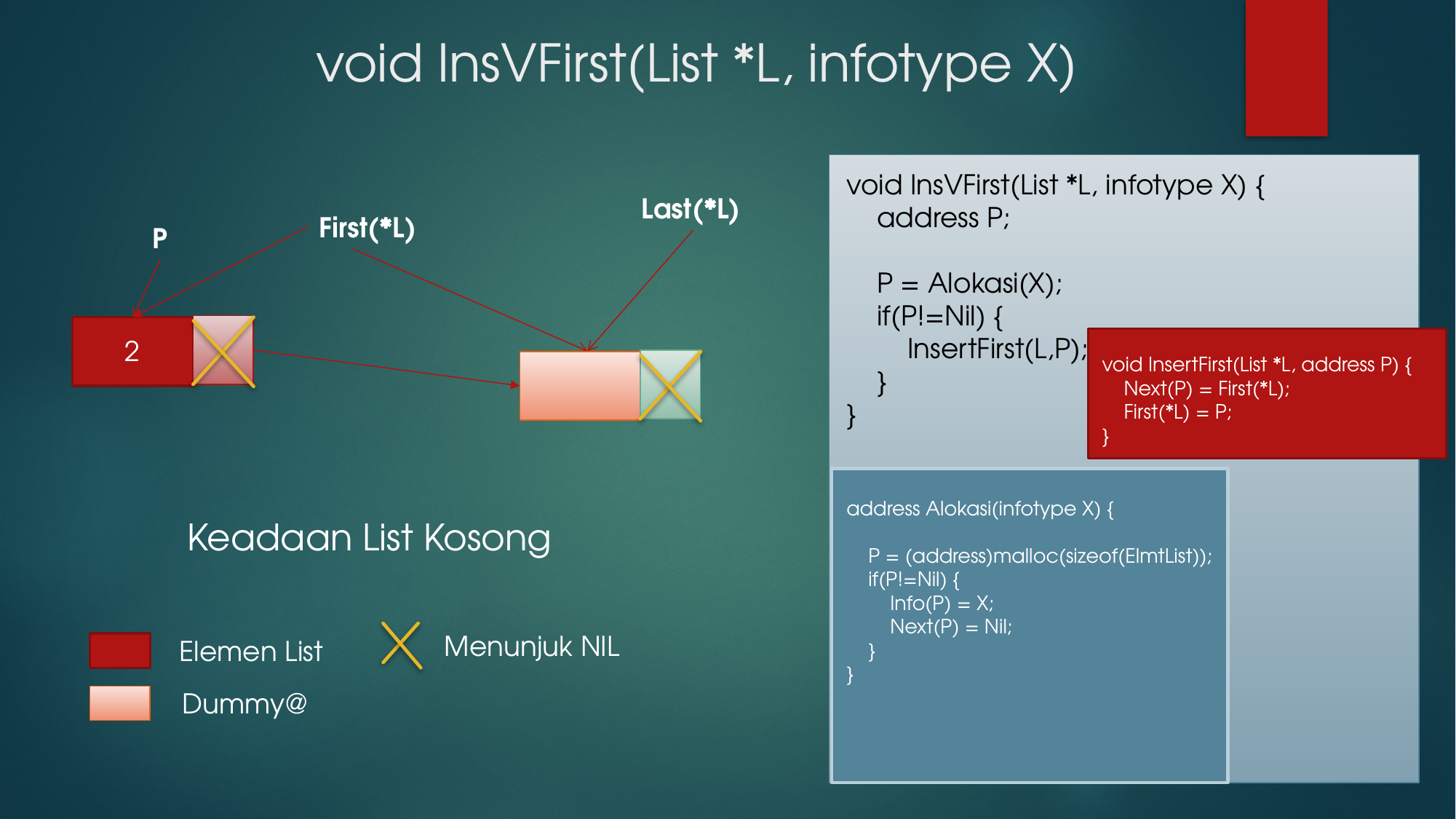

# void InsVFirst(List *L, infotype X)

void InsVFirst(List *L, infotype X) {
    address P;

    P = Alokasi(X);
    if(P!=Nil) {
        InsertFirst(L,P);
    }
}
Last(*L)
First(*L)
P

2

void InsertFirst(List *L, address P) {
    Next(P) = First(*L);
    First(*L) = P;
}

address Alokasi(infotype X) {

    P = (address)malloc(sizeof(ElmtList));
    if(P!=Nil) {
        Info(P) = X;
        Next(P) = Nil;
    }
}
Keadaan List Kosong
Menunjuk NIL
Elemen List

Dummy@